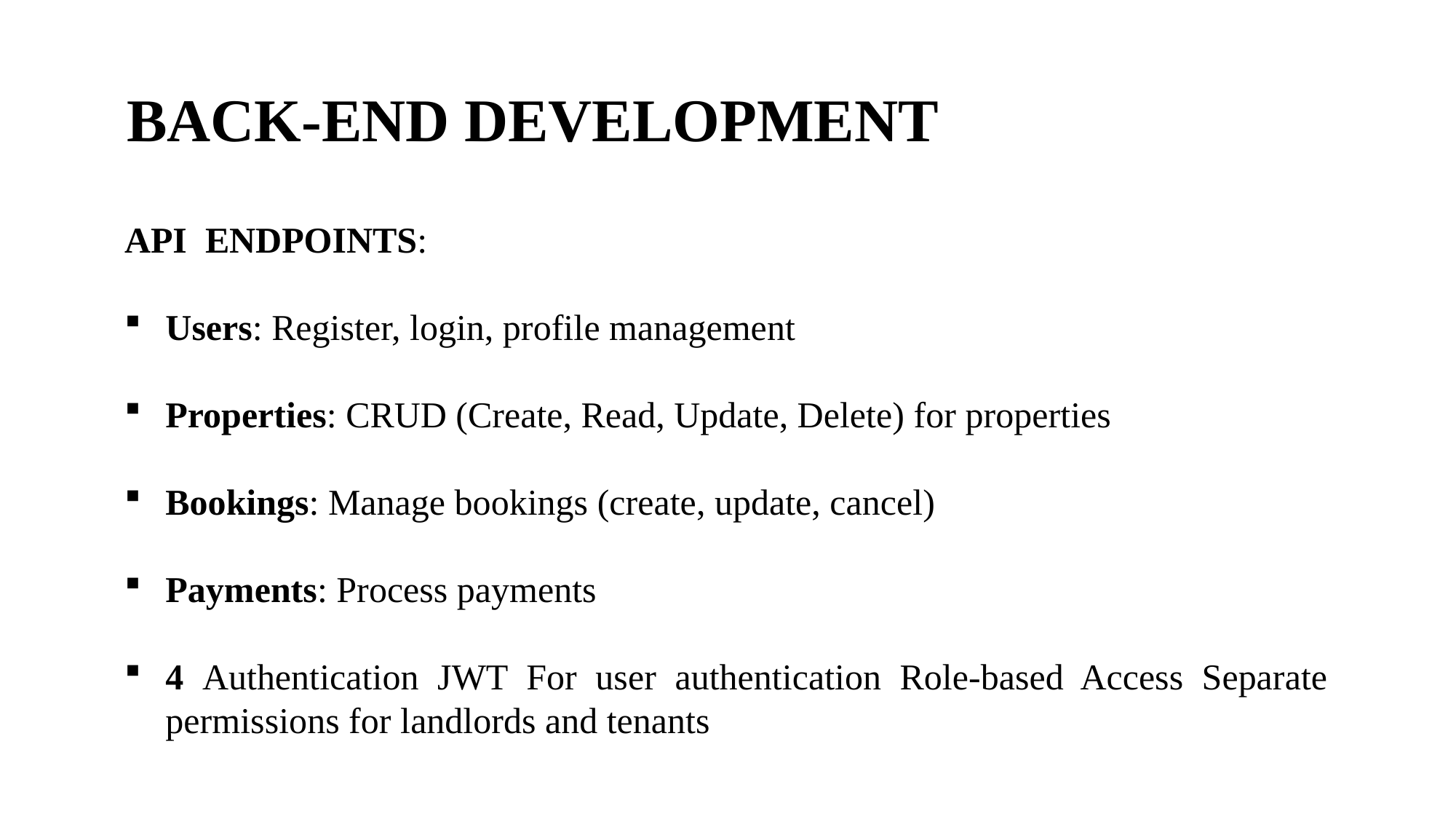

BACK-END DEVELOPMENT
API  ENDPOINTS:

Users: Register, login, profile management

Properties: CRUD (Create, Read, Update, Delete) for properties

Bookings: Manage bookings (create, update, cancel)

Payments: Process payments

4 Authentication JWT For user authentication Role-based Access Separate permissions for landlords and tenants